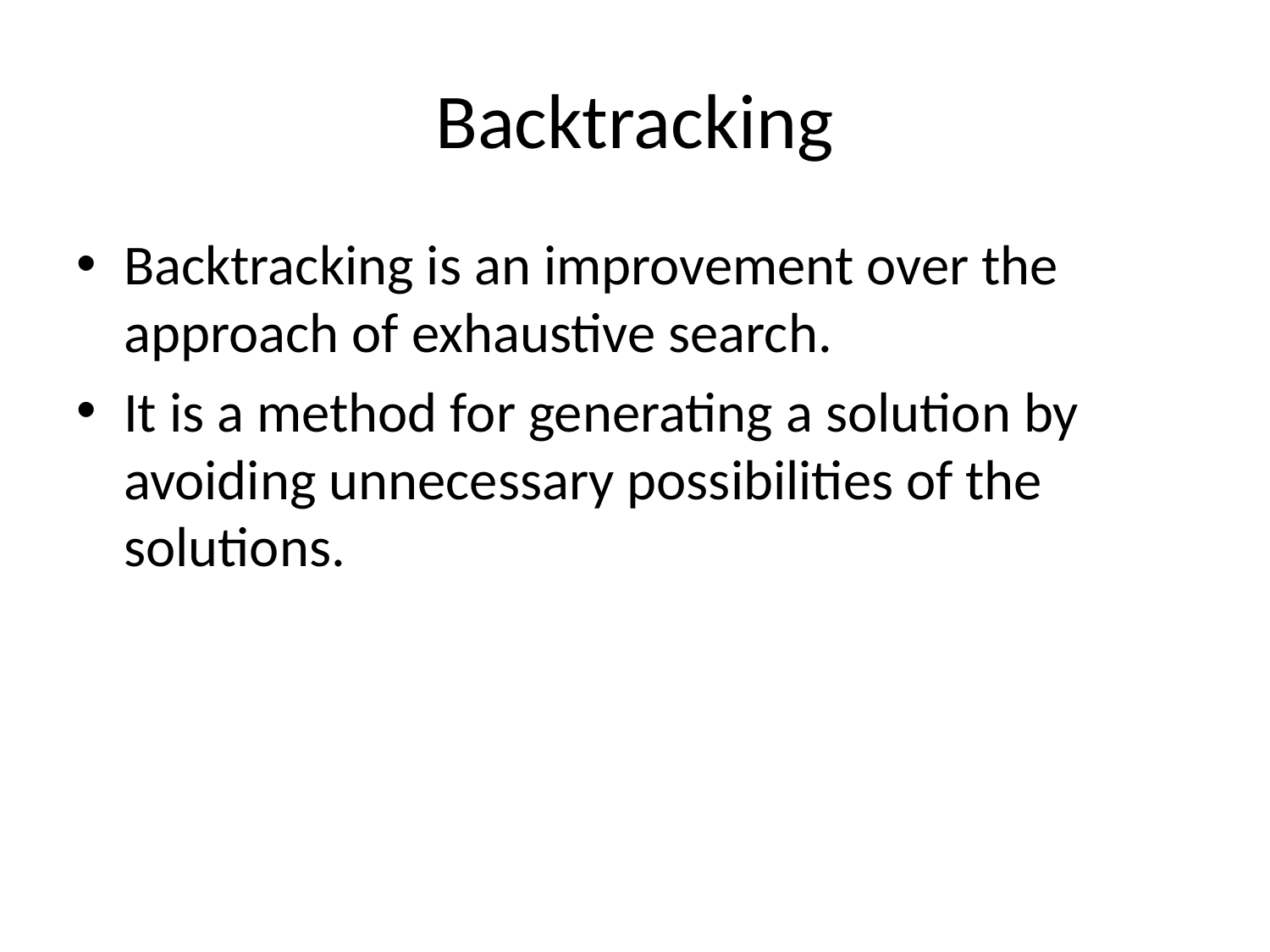

# Backtracking
Backtracking is an improvement over the approach of exhaustive search.
It is a method for generating a solution by avoiding unnecessary possibilities of the solutions.